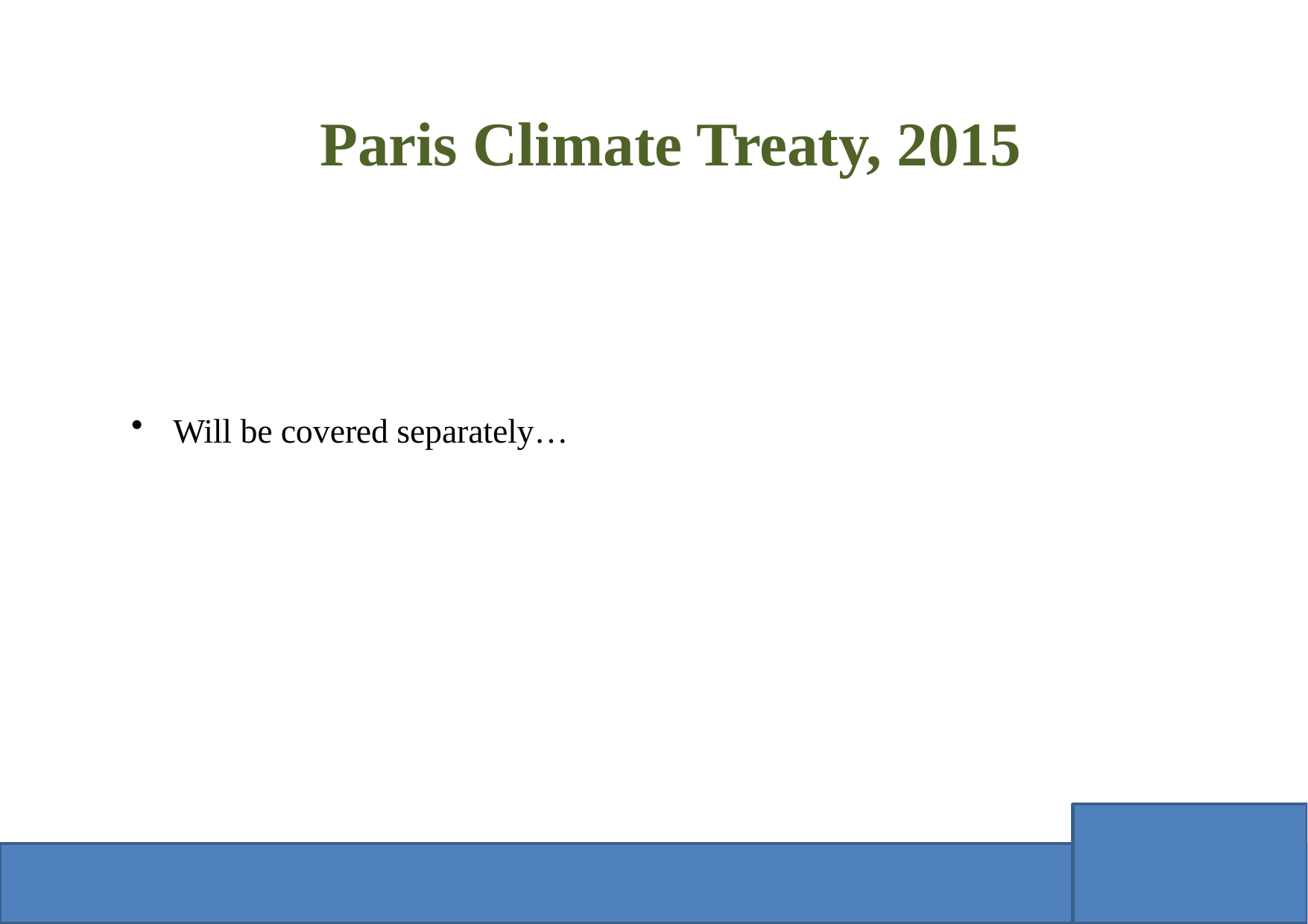

# Paris Climate Treaty, 2015
Will be covered separately…